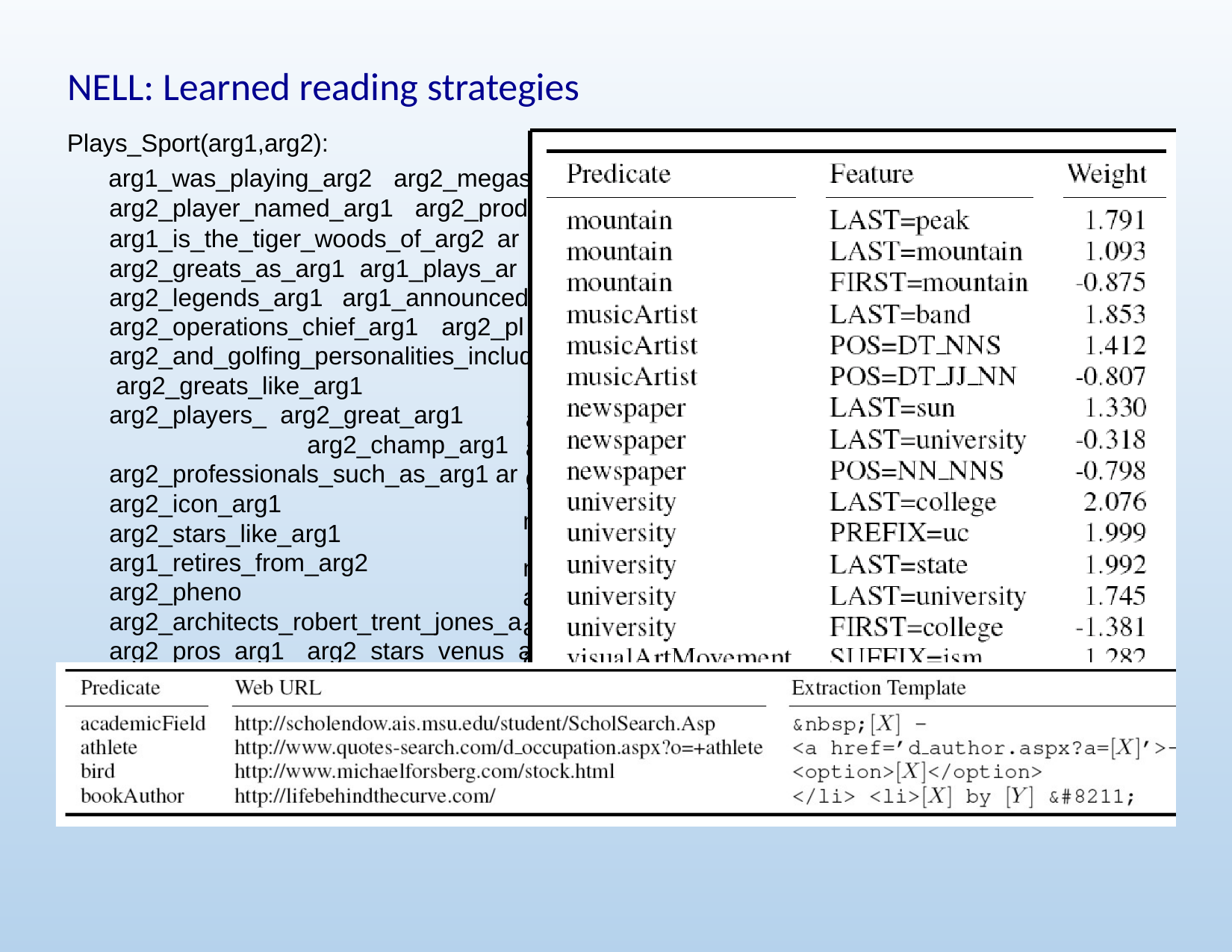

# NELL: Learned reading strategies
Plays_Sport(arg1,arg2):  arg1_was_playing_arg2

tar_arg1	arg2_icons_arg1  gy_arg1  g2_career_of_arg1
g2	arg2_player_is_arg1
_his_retirement_from_arg2
ayer_like_arg1
ing_arg1	arg2_players_like_arg1  are_steffi_graf_and_arg1  arg2_greats_such_as_arg1  g2_hit_by_arg1 arg2_greats_arg1
arg2_pros_like_arg1
_arg1	arg2_lesson_from_arg1  nd_arg1		arg2_sensation_arg1  nd_arg1 arg2_hall_of_famer_arg1  g1	arg2_legends_such_as_arg1
arg2_player_was_arg1
_was_born_to_play_arg2
_players_are_arg1  arg2_legends_as_arg1  mpion_arg1 …

m

arg2_megas

arg2_player_named_arg1
arg2_prodi
arg1_is_the_tiger_woods_of_arg2 ar  arg2_greats_as_arg1 arg1_plays_ar  arg2_legends_arg1  arg1_announced
arg2_operations_chief_arg1	arg2_pl  arg2_and_golfing_personalities_includ  arg2_greats_like_arg1			arg2_players_  arg2_great_arg1				arg2_champ_arg1  arg2_professionals_such_as_arg1 ar  arg2_icon_arg1		arg2_stars_like_arg1  arg1_retires_from_arg2 			 arg2_pheno  arg2_architects_robert_trent_jones_a  arg2_pros_arg1			arg2_stars_venus_a  arg2_superstar_arg1	arg2_legend_ar  arg2_players_is_arg1		arg2_pro_arg1  arg2_god_arg1	arg2_idol_arg1	arg1
arg2_star_arg1	arg2_hero_arg1 arg2  arg1_retired_from_professional_arg2  arg2_autographed_by_arg1 arg2_cha

University at Buffalo